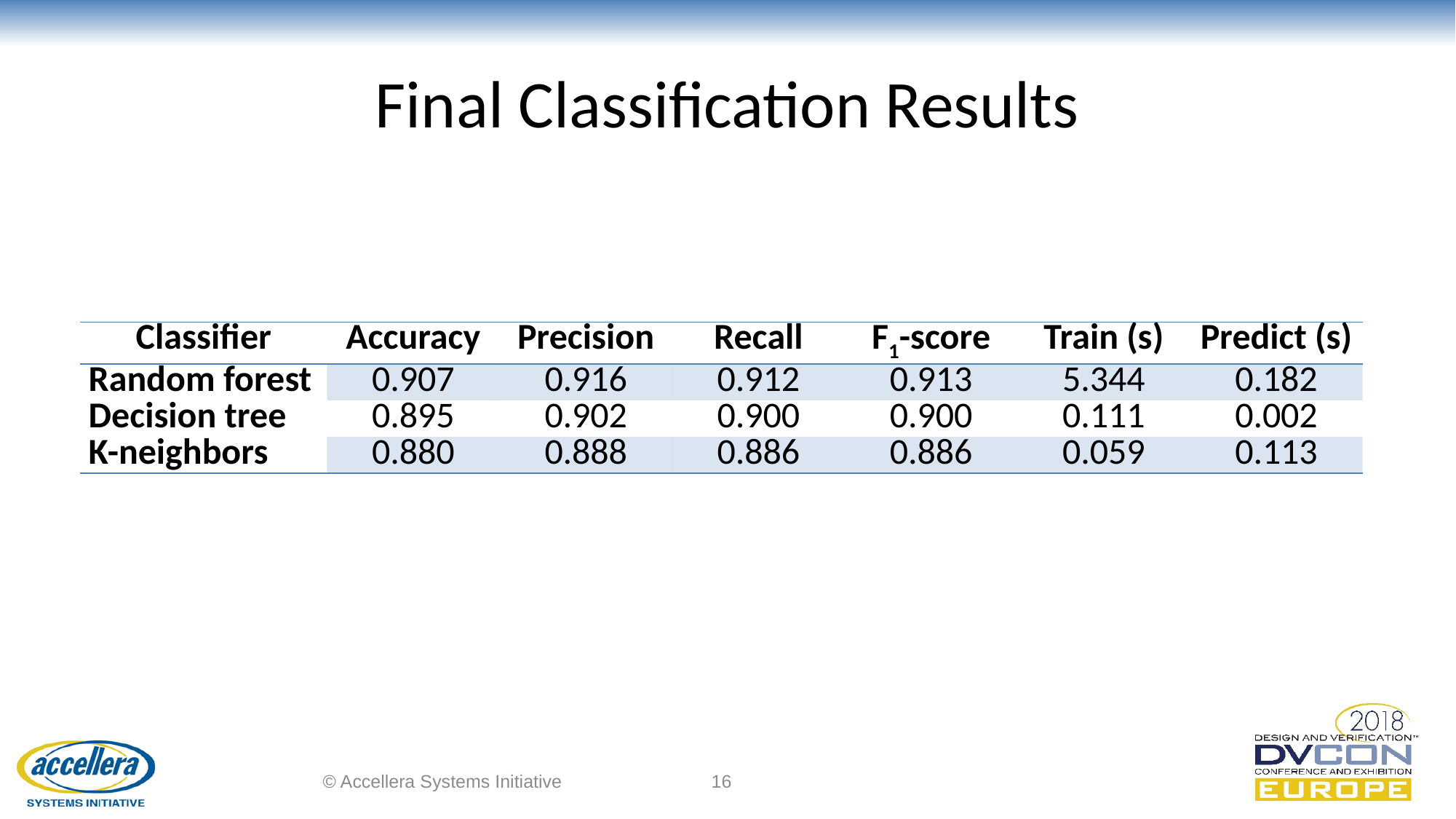

# Final Classification Results
| Classifier | Accuracy | Precision | Recall | F1-score | Train (s) | Predict (s) |
| --- | --- | --- | --- | --- | --- | --- |
| Random forest | 0.907 | 0.916 | 0.912 | 0.913 | 5.344 | 0.182 |
| Decision tree | 0.895 | 0.902 | 0.900 | 0.900 | 0.111 | 0.002 |
| K-neighbors | 0.880 | 0.888 | 0.886 | 0.886 | 0.059 | 0.113 |
© Accellera Systems Initiative
16